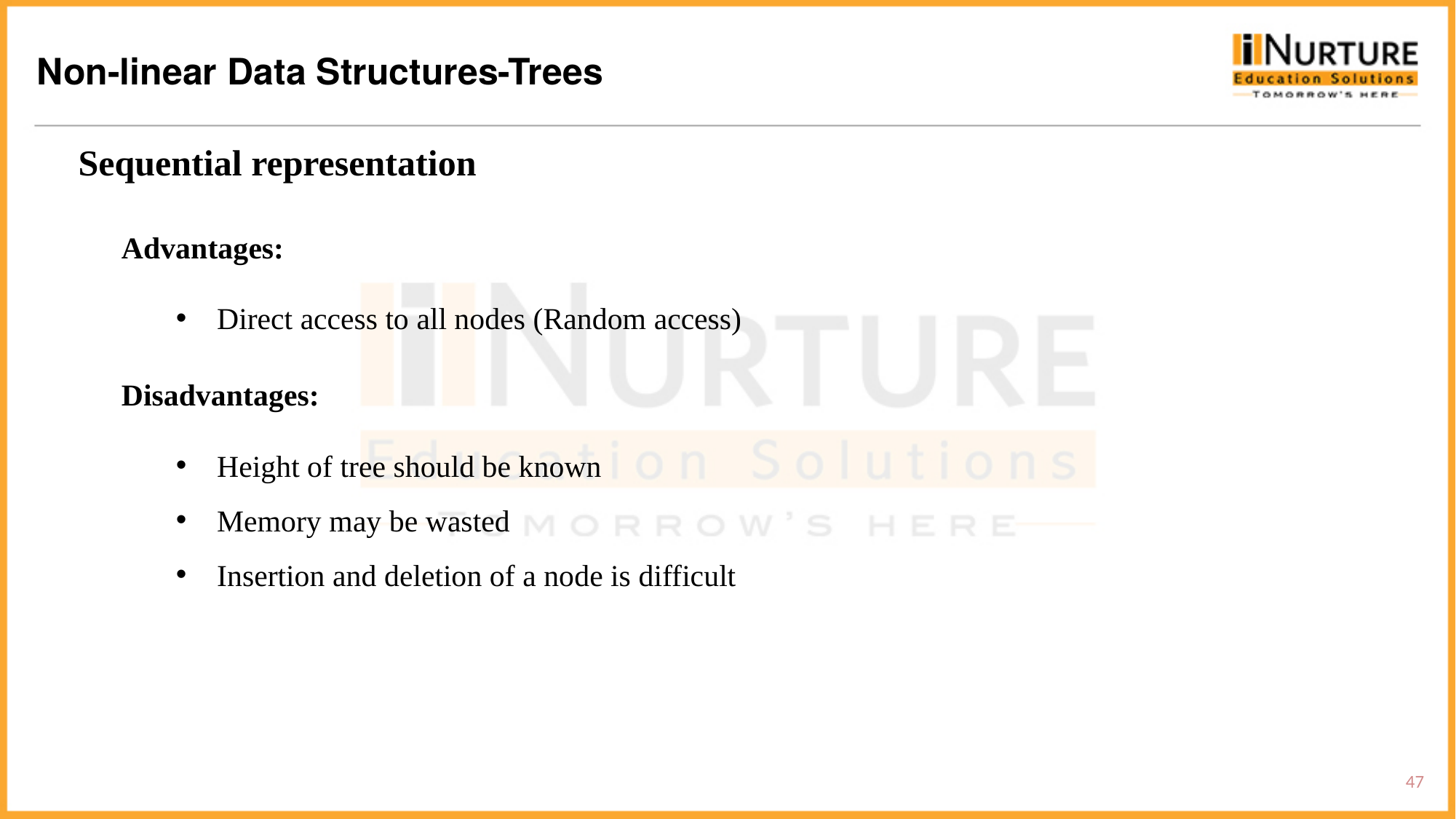

Non-linear Data Structures-Trees
Sequential representation

Advantages:

Direct access to all nodes (Random access)

Disadvantages:

Height of tree should be known
Memory may be wasted
Insertion and deletion of a node is difficult
47